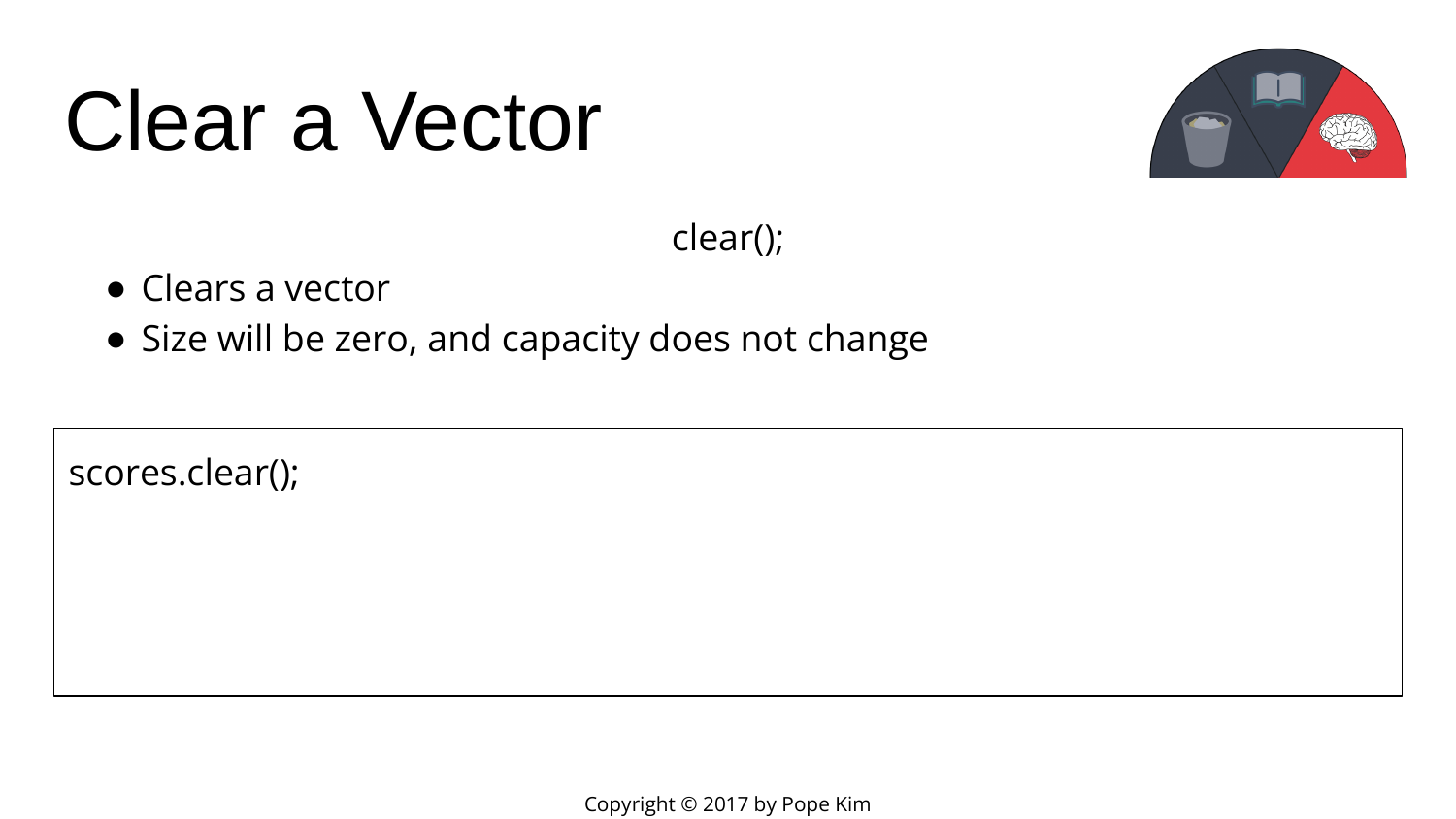

# Clear a Vector
clear();
Clears a vector
Size will be zero, and capacity does not change
scores.clear();